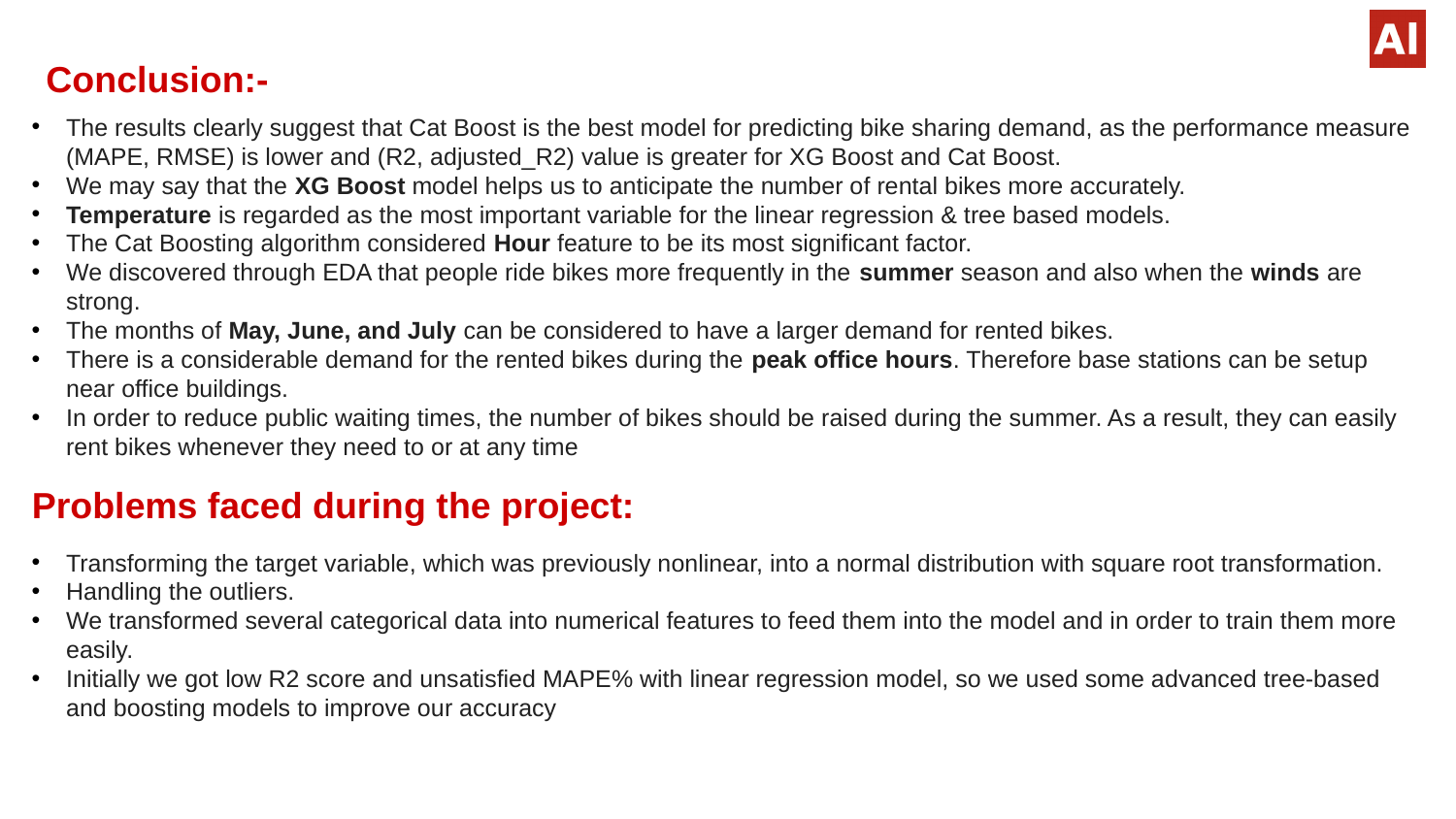

Conclusion:-
The results clearly suggest that Cat Boost is the best model for predicting bike sharing demand, as the performance measure (MAPE, RMSE) is lower and (R2, adjusted_R2) value is greater for XG Boost and Cat Boost.
We may say that the XG Boost model helps us to anticipate the number of rental bikes more accurately.
Temperature is regarded as the most important variable for the linear regression & tree based models.
The Cat Boosting algorithm considered Hour feature to be its most significant factor.
We discovered through EDA that people ride bikes more frequently in the summer season and also when the winds are strong.
The months of May, June, and July can be considered to have a larger demand for rented bikes.
There is a considerable demand for the rented bikes during the peak office hours. Therefore base stations can be setup near office buildings.
In order to reduce public waiting times, the number of bikes should be raised during the summer. As a result, they can easily rent bikes whenever they need to or at any time
Problems faced during the project:
Transforming the target variable, which was previously nonlinear, into a normal distribution with square root transformation.
Handling the outliers.
We transformed several categorical data into numerical features to feed them into the model and in order to train them more easily.
Initially we got low R2 score and unsatisfied MAPE% with linear regression model, so we used some advanced tree-based and boosting models to improve our accuracy